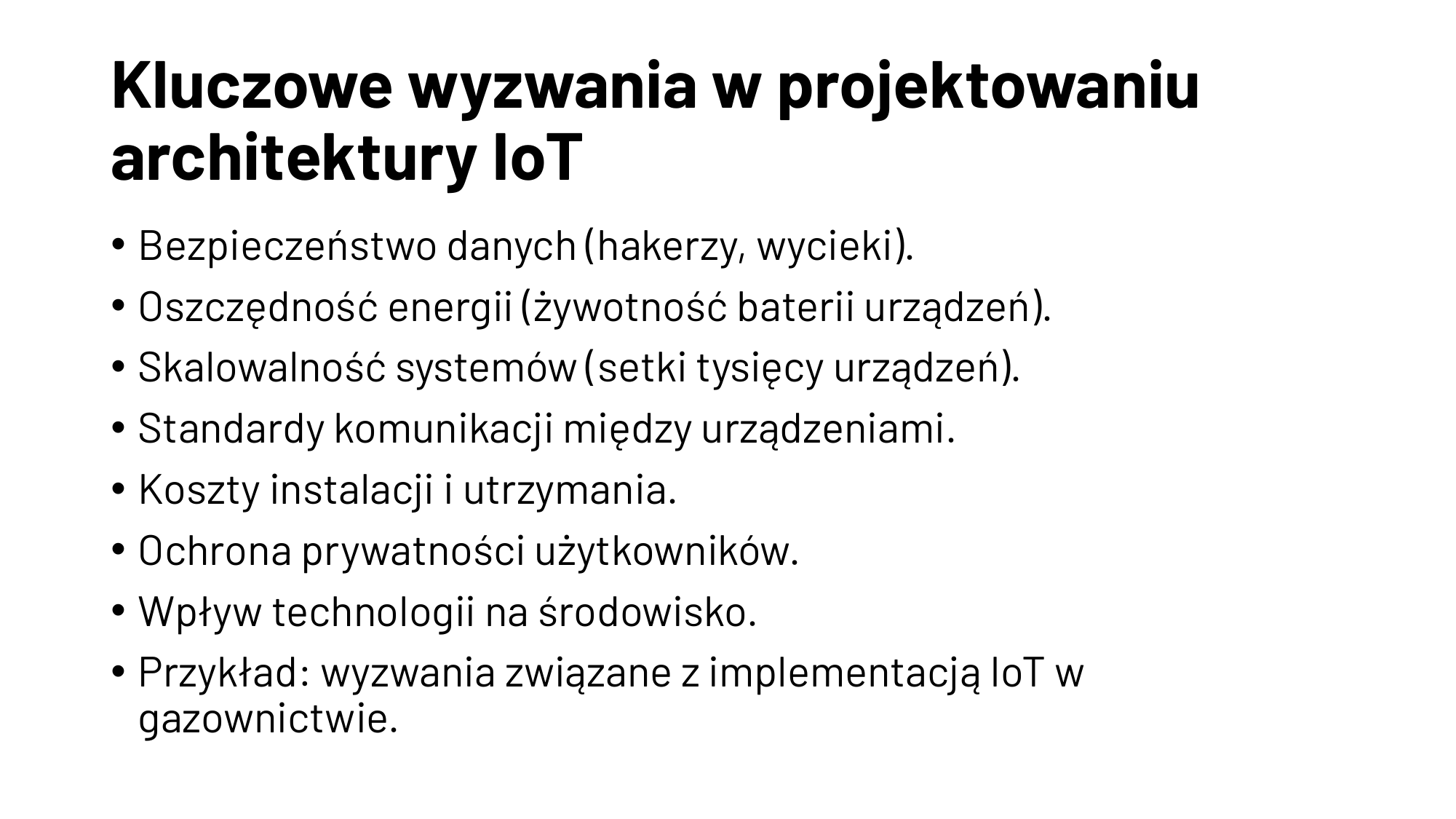

# Kluczowe wyzwania w projektowaniu architektury IoT
Bezpieczeństwo danych (hakerzy, wycieki).
Oszczędność energii (żywotność baterii urządzeń).
Skalowalność systemów (setki tysięcy urządzeń).
Standardy komunikacji między urządzeniami.
Koszty instalacji i utrzymania.
Ochrona prywatności użytkowników.
Wpływ technologii na środowisko.
Przykład: wyzwania związane z implementacją IoT w gazownictwie.